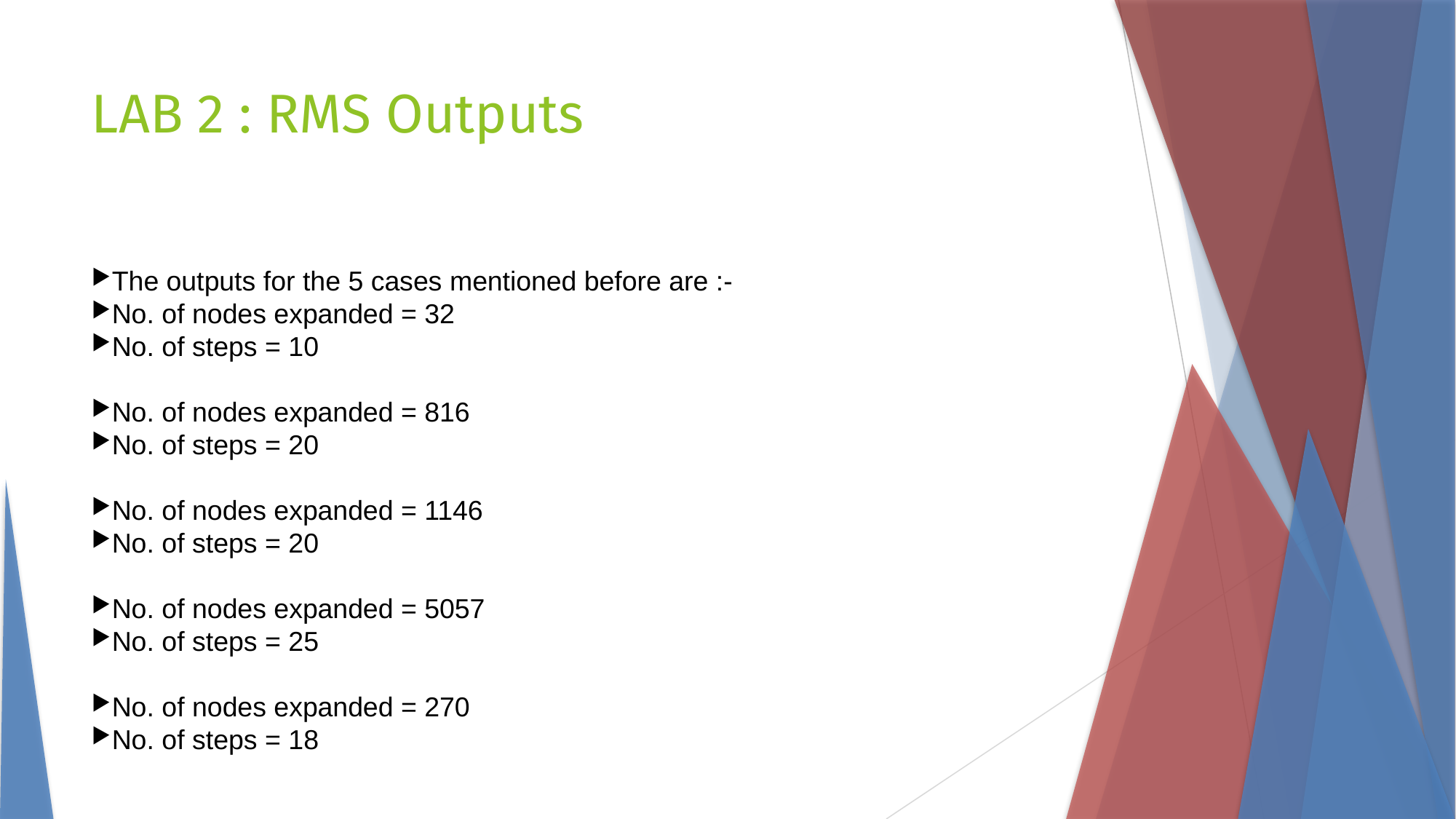

LAB 2 : RMS Outputs
The outputs for the 5 cases mentioned before are :-
No. of nodes expanded = 32
No. of steps = 10

No. of nodes expanded = 816
No. of steps = 20

No. of nodes expanded = 1146
No. of steps = 20

No. of nodes expanded = 5057
No. of steps = 25

No. of nodes expanded = 270
No. of steps = 18